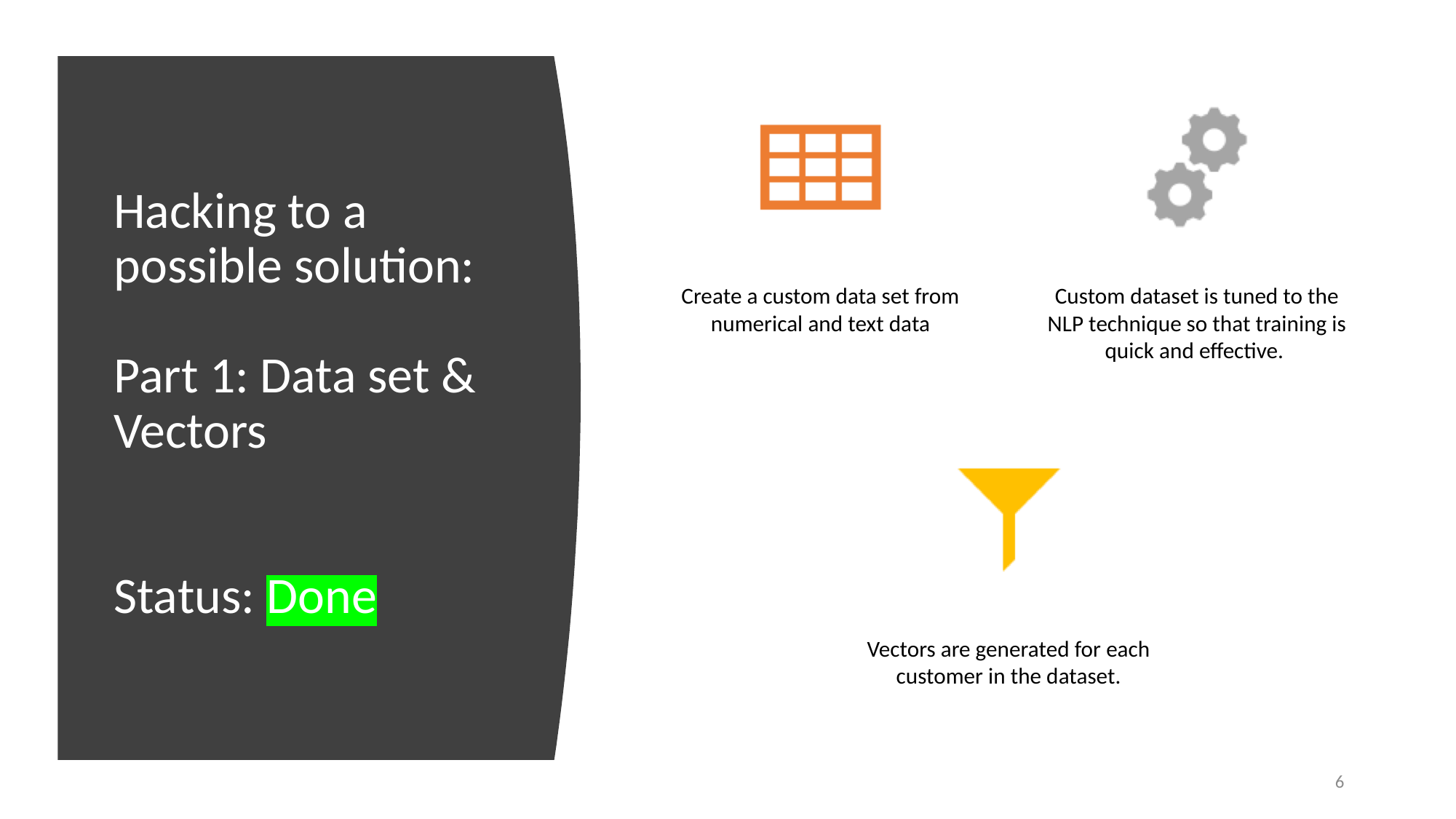

Create a custom data set from numerical and text data
Custom dataset is tuned to the NLP technique so that training is quick and effective.
Vectors are generated for each customer in the dataset.

# Hacking to a possible solution: Part 1: Data set & Vectors Status: Done
6